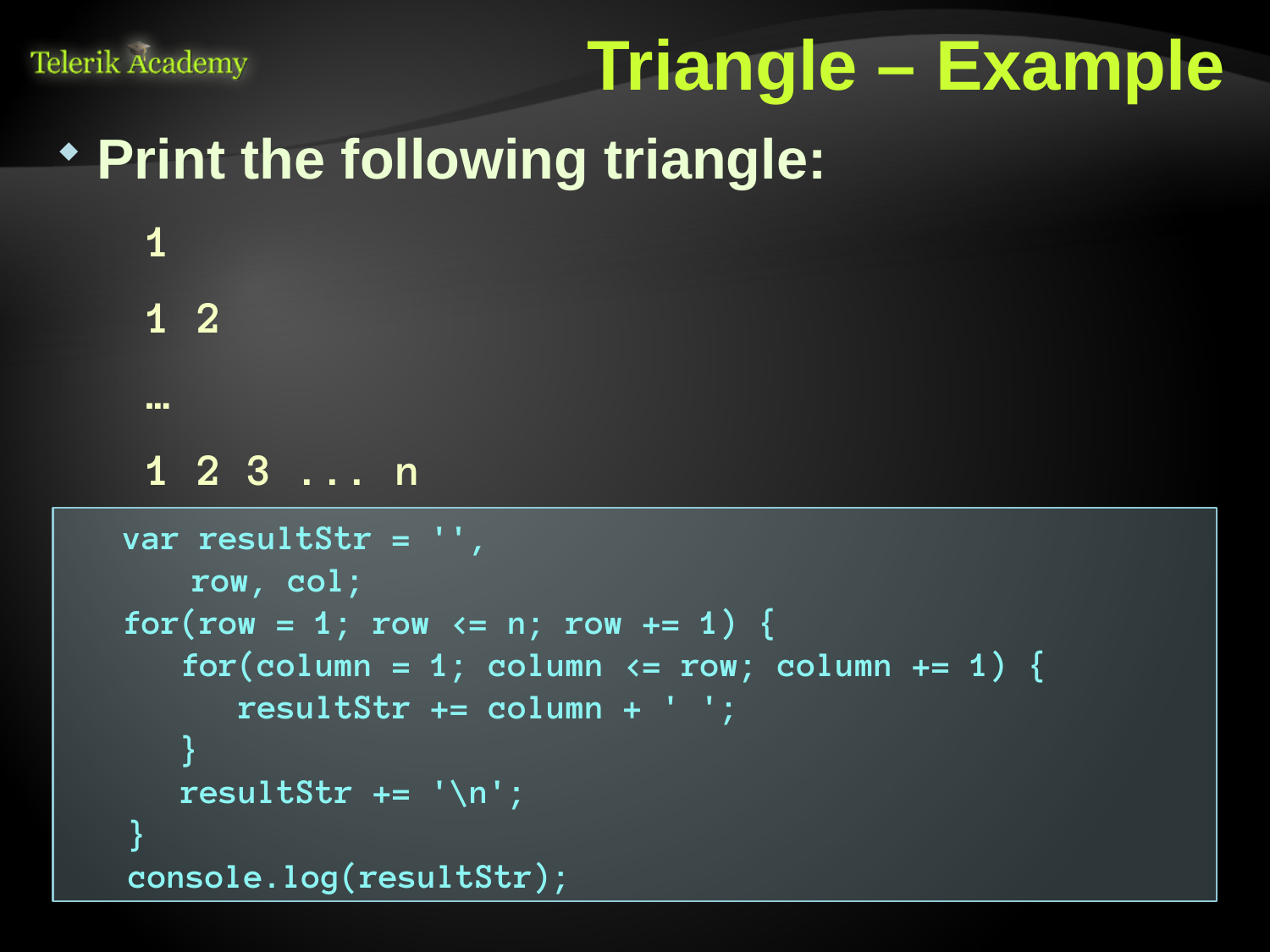

# Triangle – Example
Print the following triangle:
1
1 2
…
1 2 3 ... n
   var resultStr = '',
	row, col;
   for(row = 1; row <= n; row += 1) {
      for(column = 1; column <= row; column += 1) {
         resultStr += column + ' ';
      }
      resultStr += '\n';
}
console.log(resultStr);